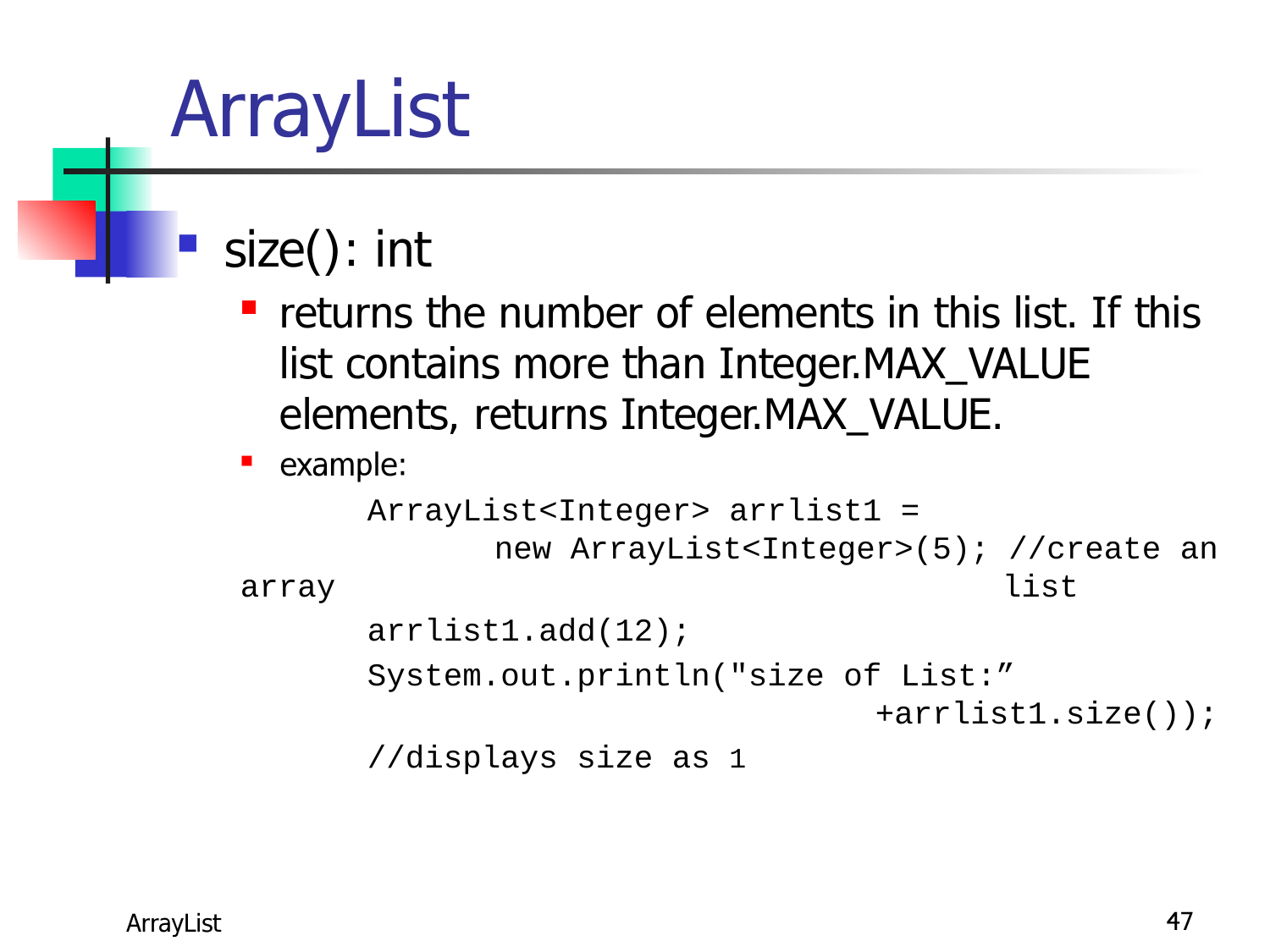

# ArrayList
size(): int
returns the number of elements in this list. If this list contains more than Integer.MAX_VALUE elements, returns Integer.MAX_VALUE.
example:
	ArrayList<Integer> arrlist1 =                            	new ArrayList<Integer>(5); //create an array 						list
	arrlist1.add(12);
	System.out.println("size of List:” 						+arrlist1.size());
	//displays size as 1

47
 ArrayList